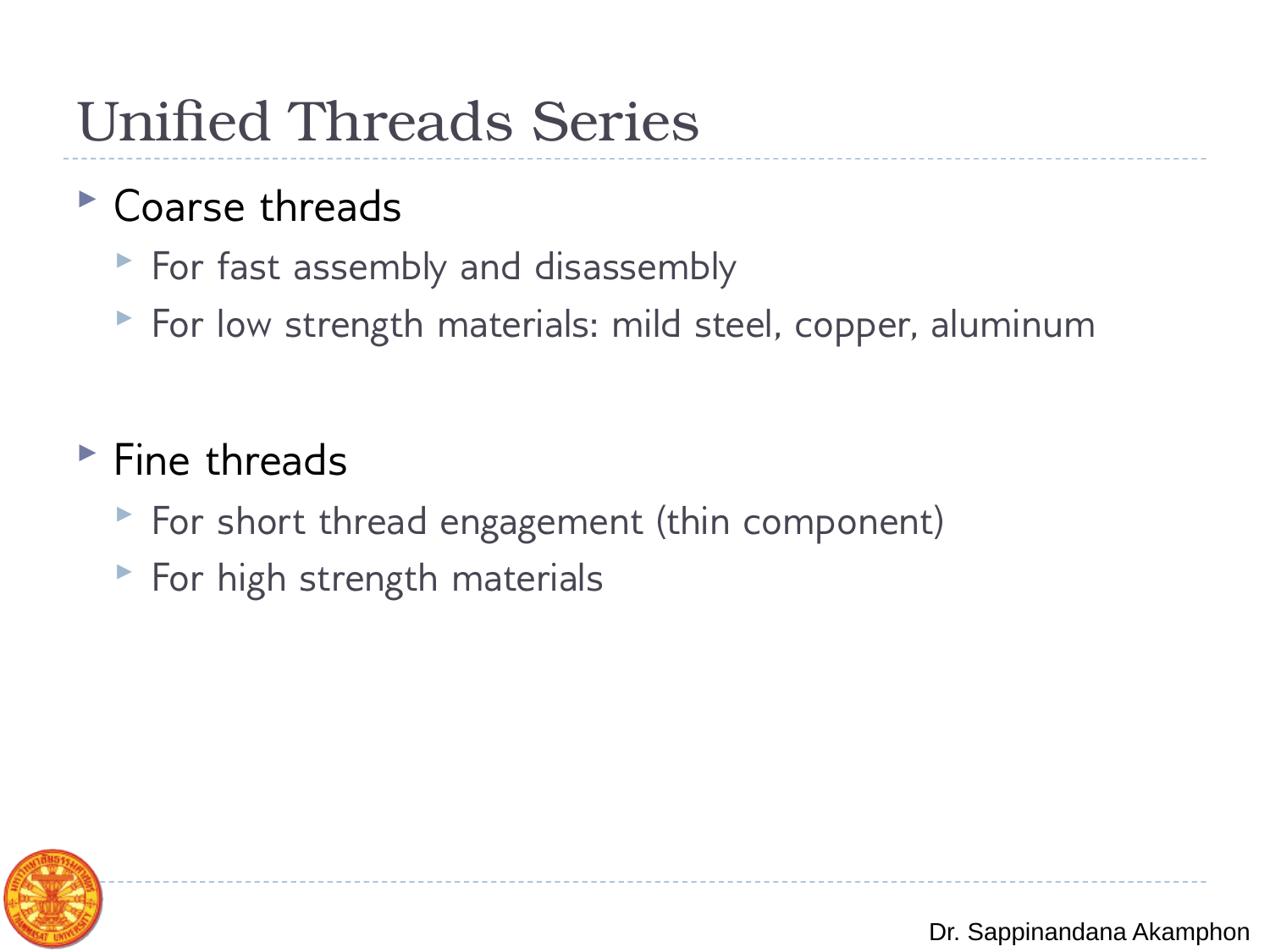

# Unified Threads Series
Coarse threads
For fast assembly and disassembly
For low strength materials: mild steel, copper, aluminum

Fine threads
For short thread engagement (thin component)
For high strength materials